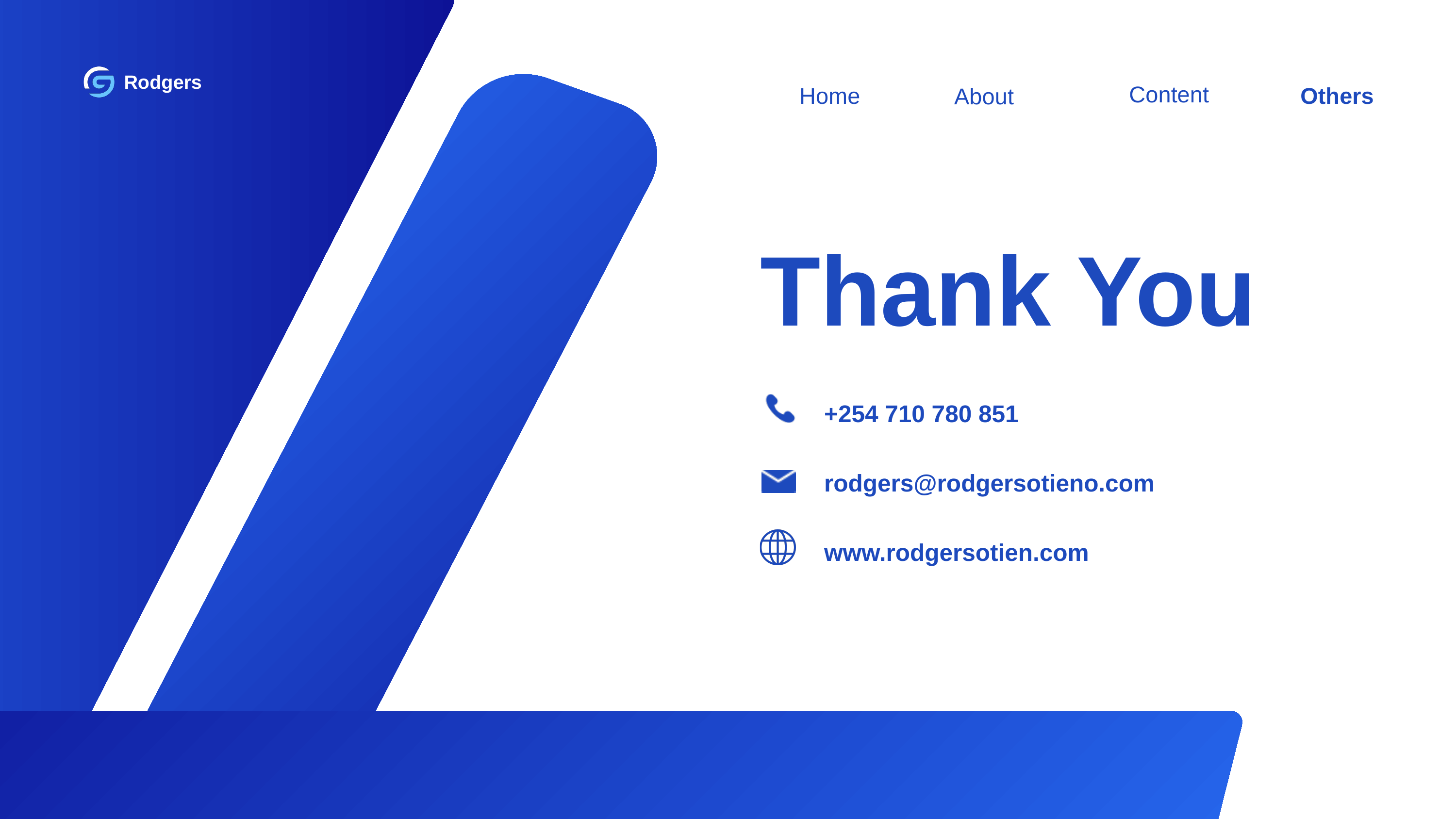

Rodgers

Content
Home
Others
About
Thank You
+254 710 780 851

rodgers@rodgersotieno.com

www.rodgersotien.com